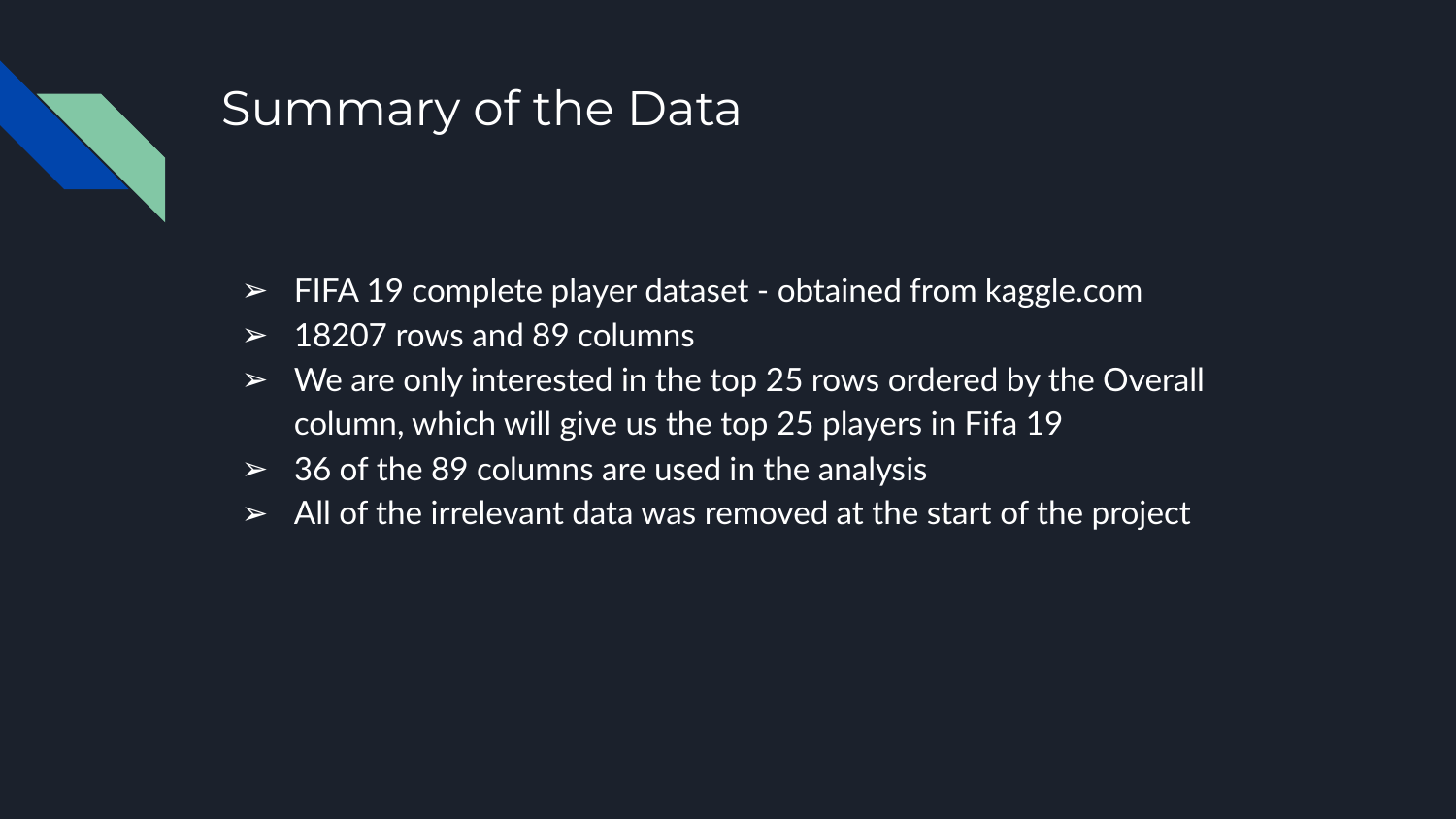

# Summary of the Data
FIFA 19 complete player dataset - obtained from kaggle.com
18207 rows and 89 columns
We are only interested in the top 25 rows ordered by the Overall column, which will give us the top 25 players in Fifa 19
36 of the 89 columns are used in the analysis
All of the irrelevant data was removed at the start of the project